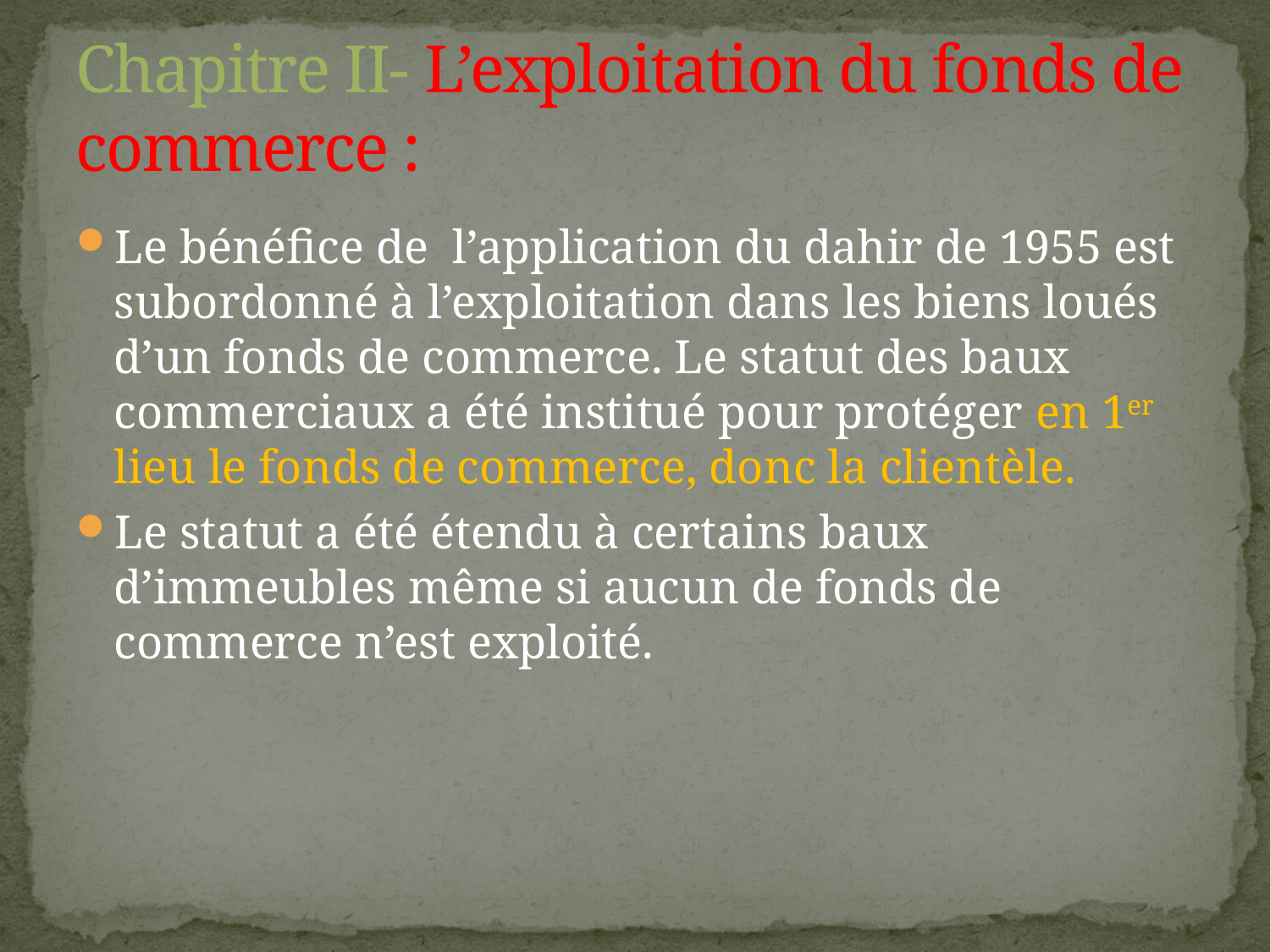

# Chapitre II- L’exploitation du fonds de commerce :
Le bénéfice de  l’application du dahir de 1955 est subordonné à l’exploitation dans les biens loués d’un fonds de commerce. Le statut des baux commerciaux a été institué pour protéger en 1er lieu le fonds de commerce, donc la clientèle.
Le statut a été étendu à certains baux d’immeubles même si aucun de fonds de commerce n’est exploité.